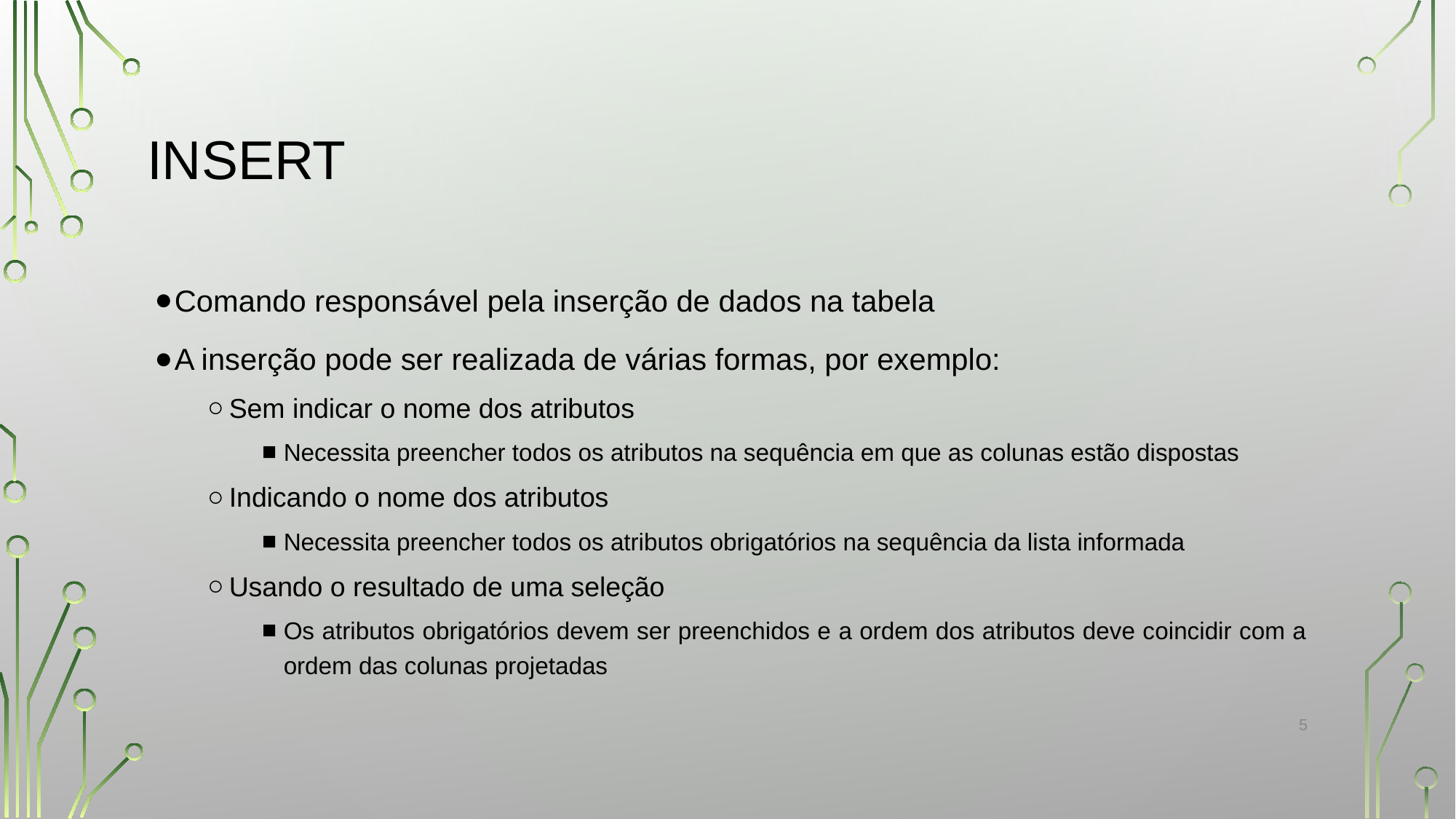

# INSERT
Comando responsável pela inserção de dados na tabela
A inserção pode ser realizada de várias formas, por exemplo:
Sem indicar o nome dos atributos
Necessita preencher todos os atributos na sequência em que as colunas estão dispostas
Indicando o nome dos atributos
Necessita preencher todos os atributos obrigatórios na sequência da lista informada
Usando o resultado de uma seleção
Os atributos obrigatórios devem ser preenchidos e a ordem dos atributos deve coincidir com a ordem das colunas projetadas
5